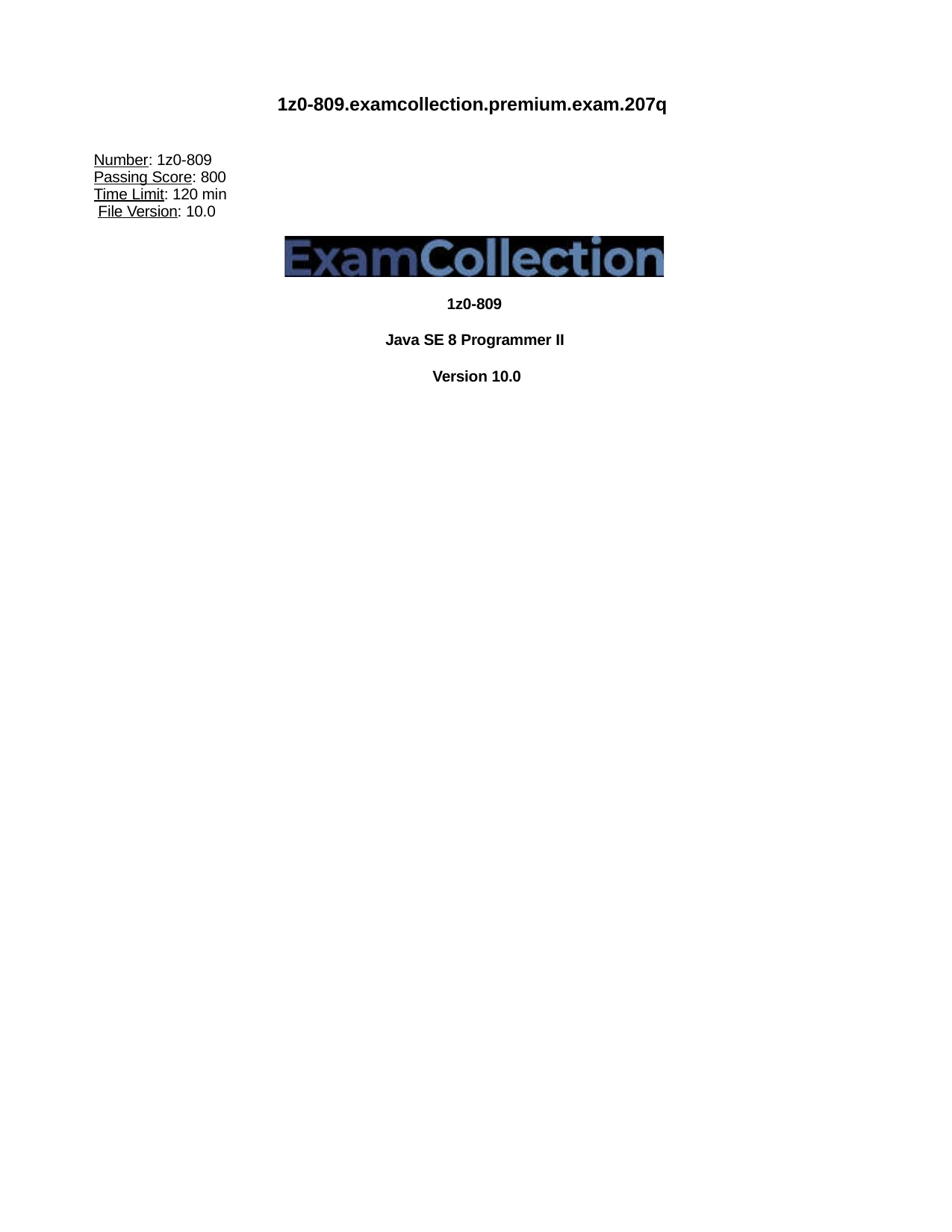

1z0-809.examcollection.premium.exam.207q

Number: 1z0-809  Passing Score: 800  Time Limit: 120 min  File Version: 10.0

1z0-809
Java SE 8 Programmer II  Version 10.0